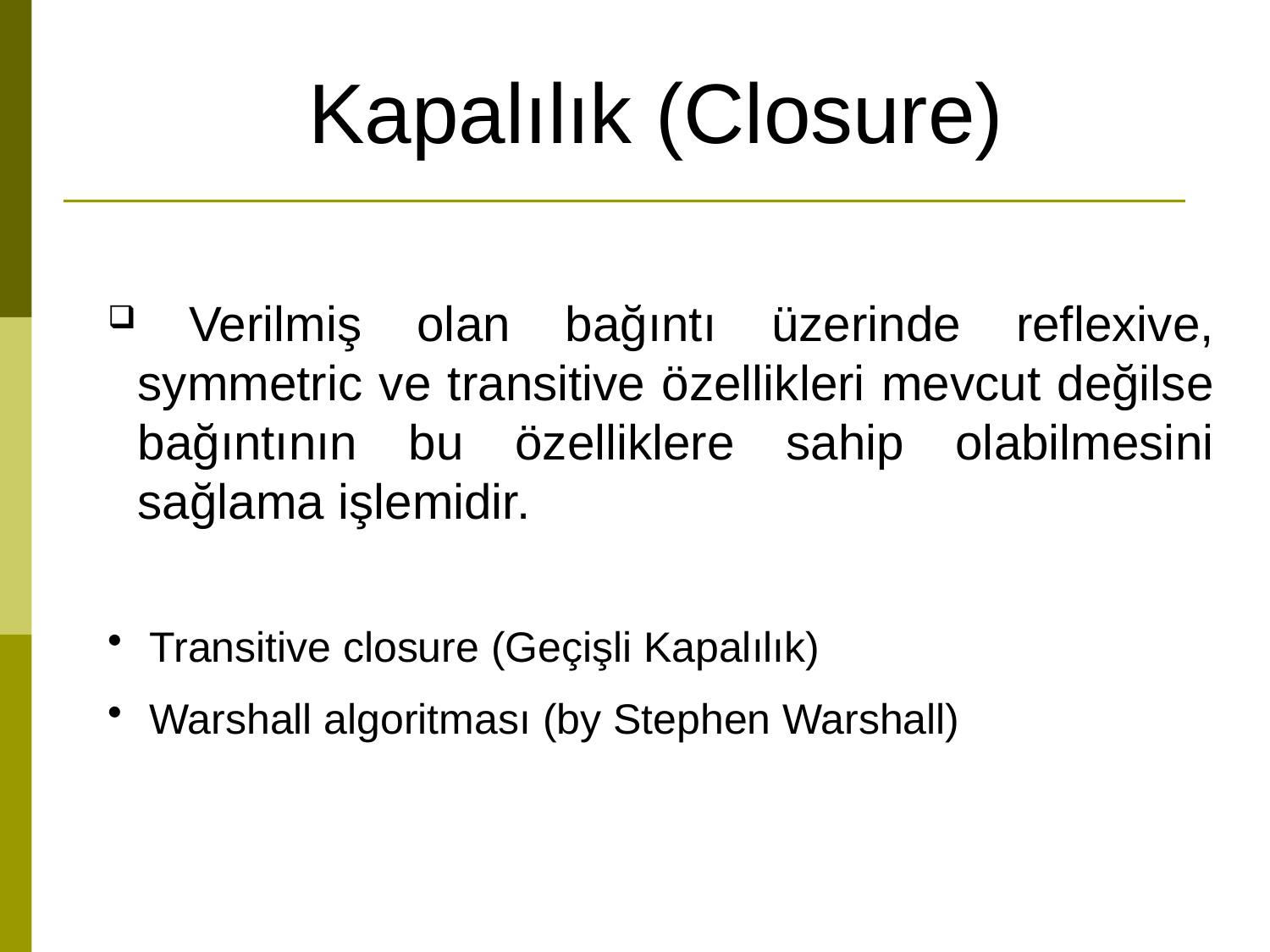

Kapalılık (Closure)
 Verilmiş olan bağıntı üzerinde reflexive, symmetric ve transitive özellikleri mevcut değilse bağıntının bu özelliklere sahip olabilmesini sağlama işlemidir.
 Transitive closure (Geçişli Kapalılık)
 Warshall algoritması (by Stephen Warshall)